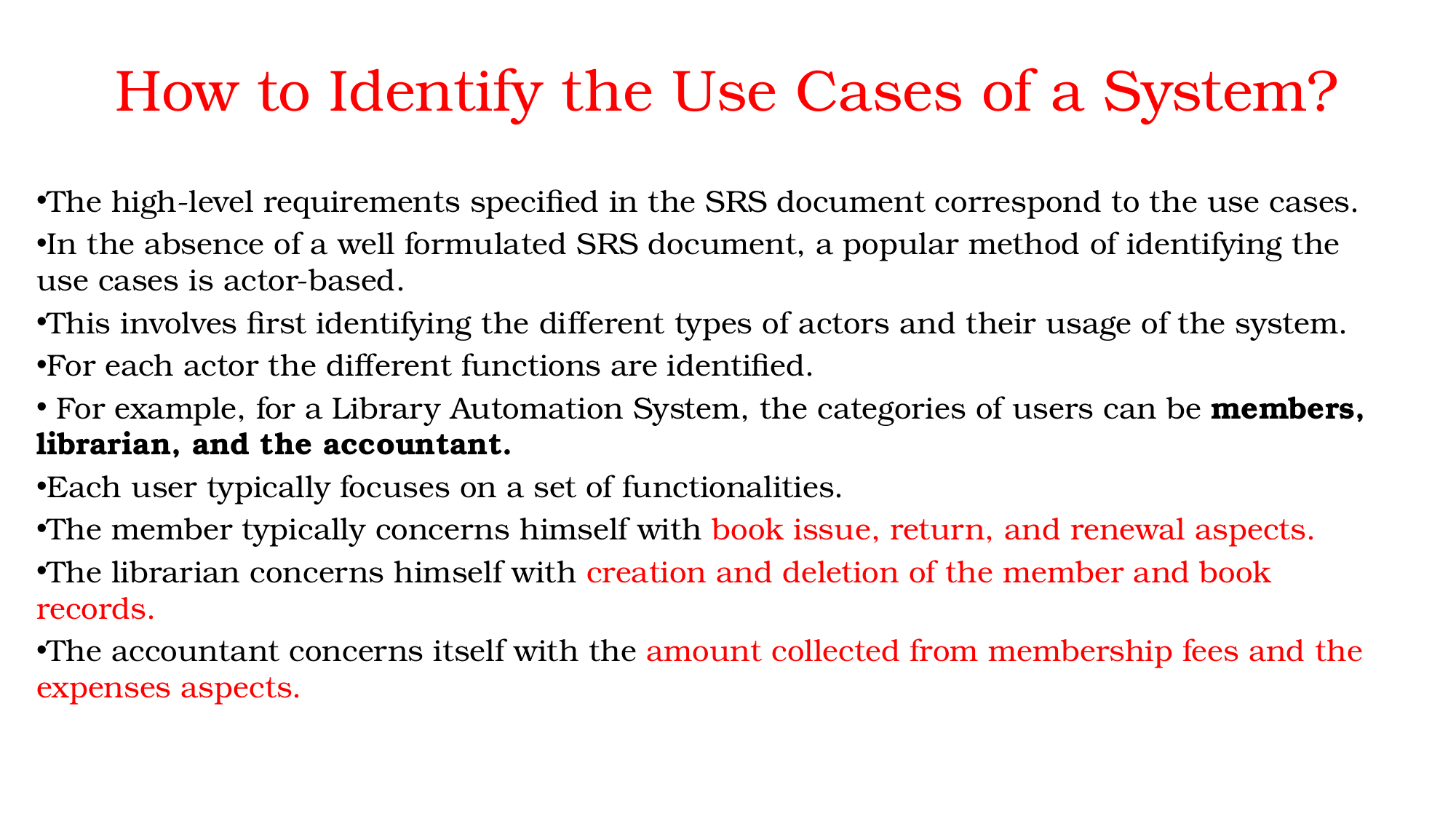

# How to Identify the Use Cases of a System?
The high-level requirements specified in the SRS document correspond to the use cases.
In the absence of a well formulated SRS document, a popular method of identifying the use cases is actor-based.
This involves first identifying the different types of actors and their usage of the system.
For each actor the different functions are identified.
 For example, for a Library Automation System, the categories of users can be members, librarian, and the accountant.
Each user typically focuses on a set of functionalities.
The member typically concerns himself with book issue, return, and renewal aspects.
The librarian concerns himself with creation and deletion of the member and book records.
The accountant concerns itself with the amount collected from membership fees and the expenses aspects.